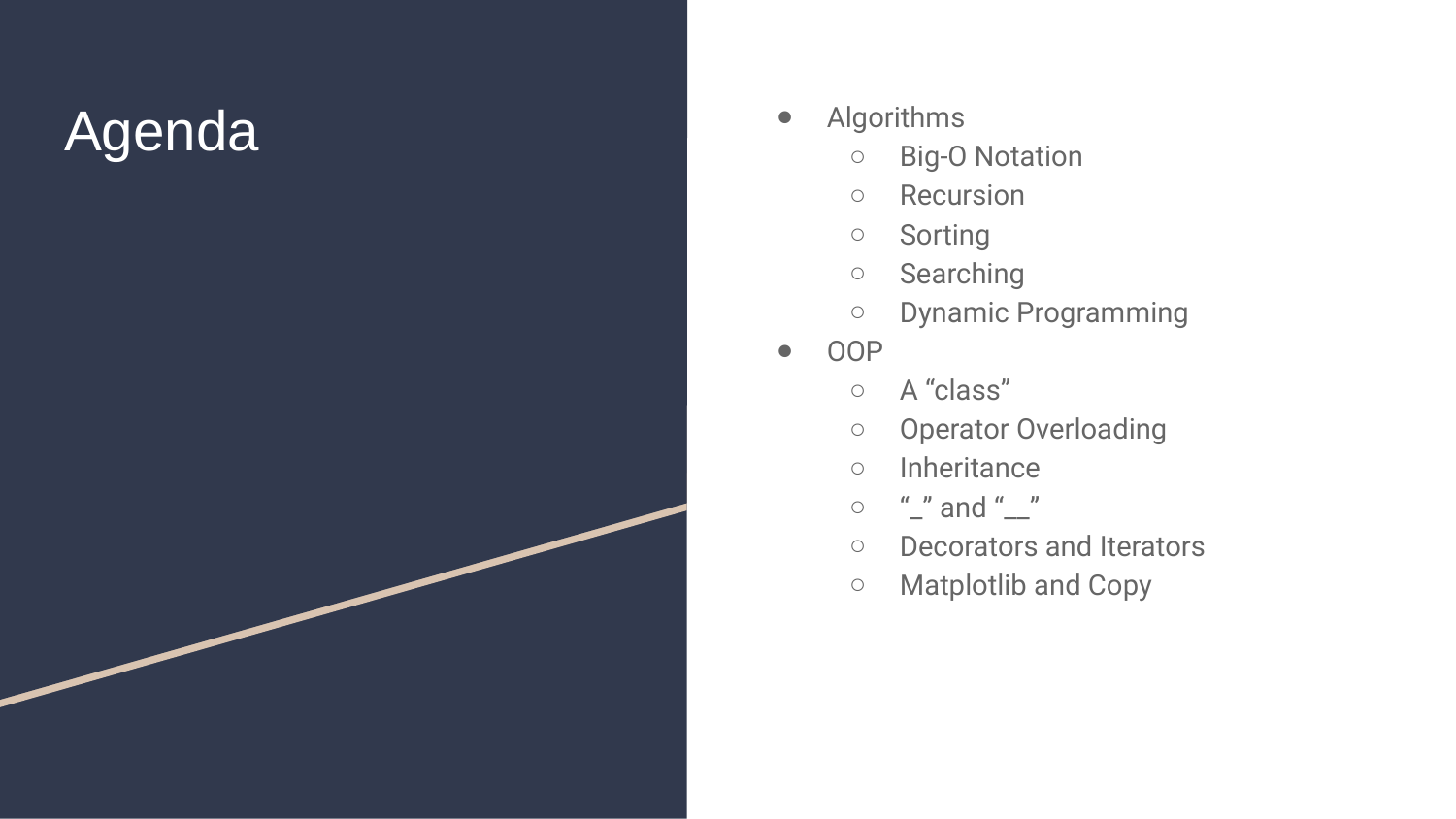

# Agenda
Algorithms
Big-O Notation
Recursion
Sorting
Searching
Dynamic Programming
OOP
A “class”
Operator Overloading
Inheritance
“_” and “__”
Decorators and Iterators
Matplotlib and Copy